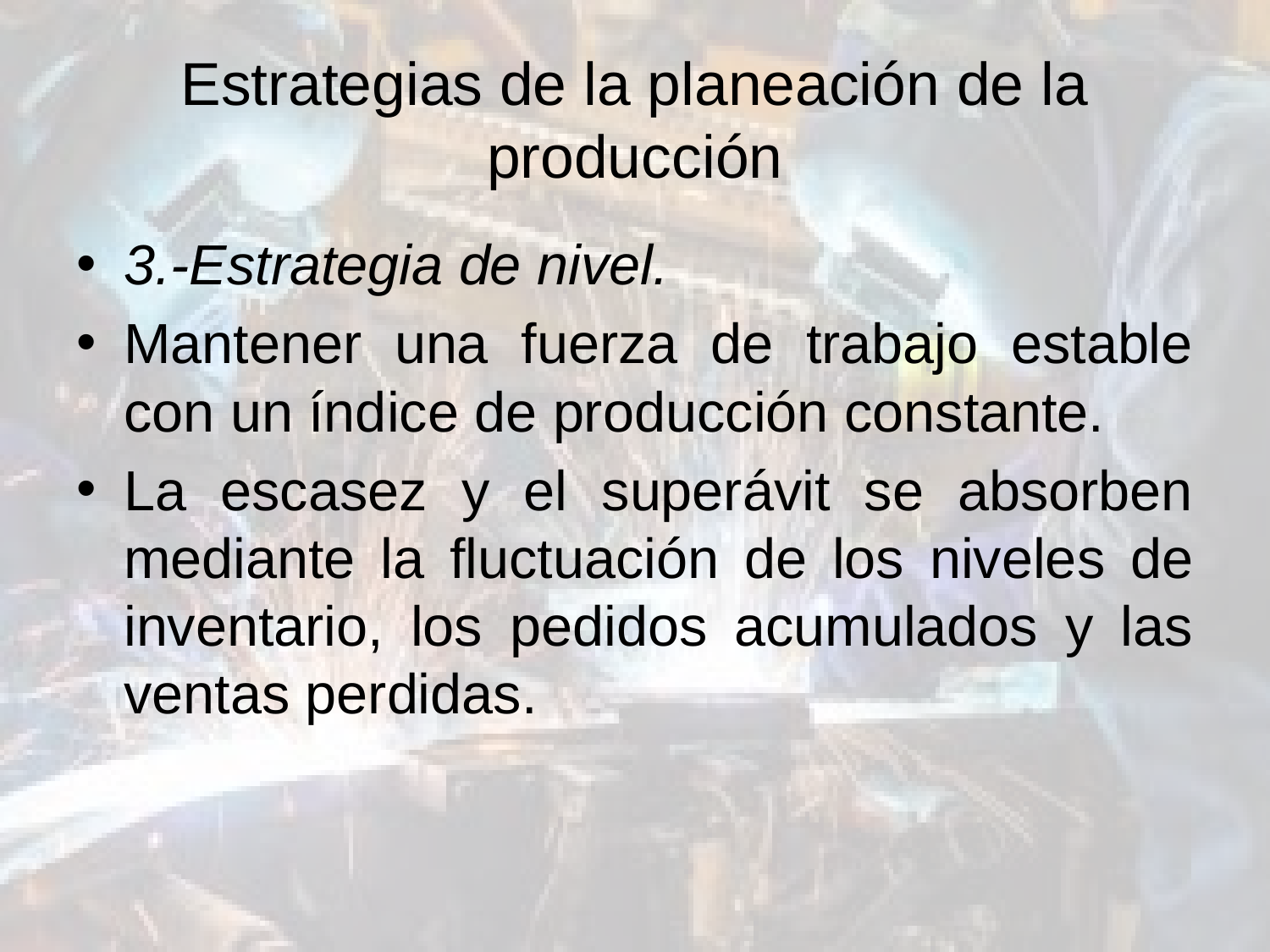

# Estrategias de la planeación de la producción
3.-Estrategia de nivel.
Mantener una fuerza de trabajo estable con un índice de producción constante.
La escasez y el superávit se absorben mediante la fluctuación de los niveles de inventario, los pedidos acumulados y las ventas perdidas.